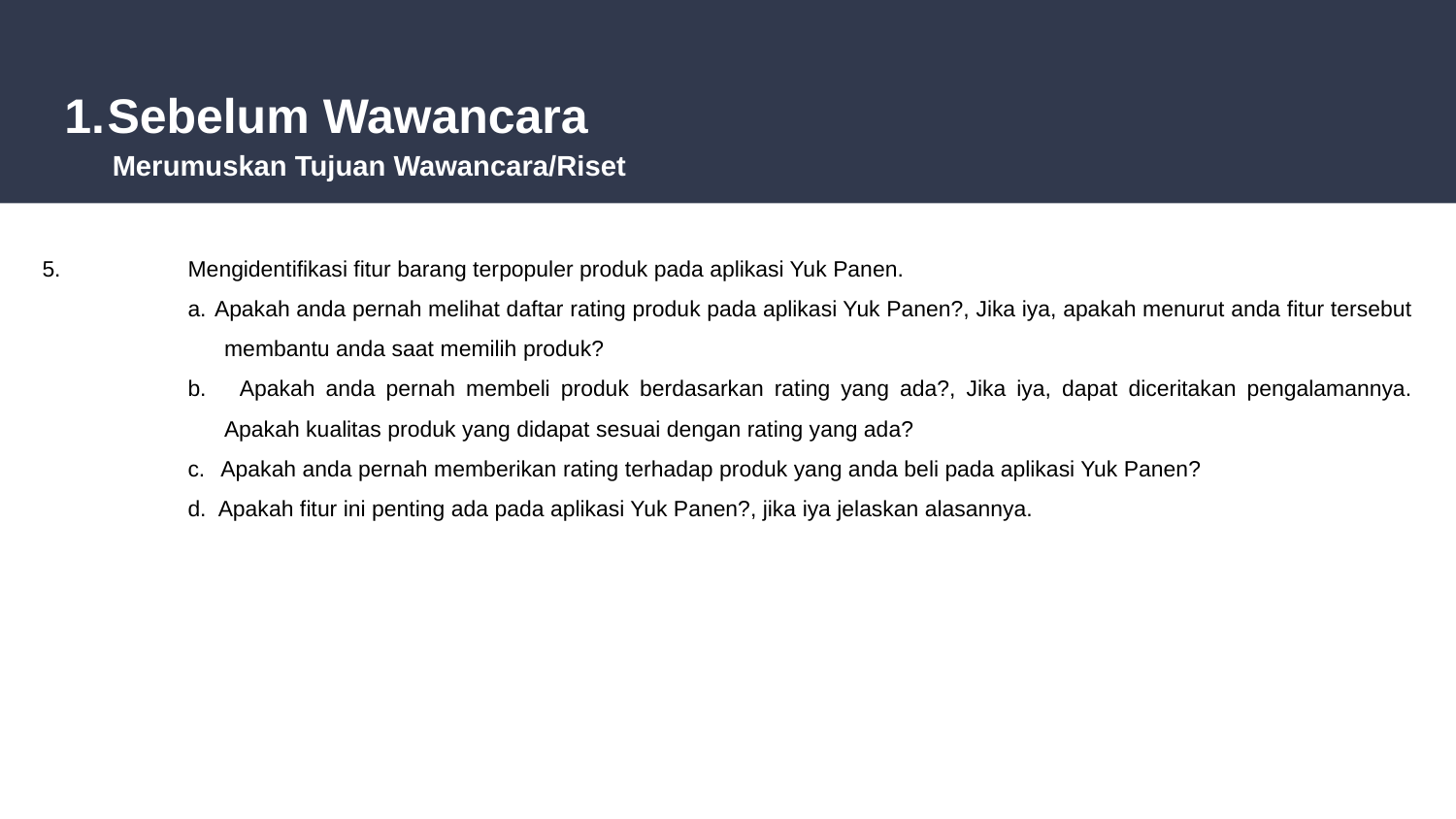

# Sebelum Wawancara
      Merumuskan Tujuan Wawancara/Riset
5.	Mengidentifikasi fitur barang terpopuler produk pada aplikasi Yuk Panen.
a.  Apakah anda pernah melihat daftar rating produk pada aplikasi Yuk Panen?, Jika iya, apakah menurut anda fitur tersebut membantu anda saat memilih produk?
b.    Apakah anda pernah membeli produk berdasarkan rating yang ada?, Jika iya, dapat diceritakan pengalamannya. Apakah kualitas produk yang didapat sesuai dengan rating yang ada?
c.    Apakah anda pernah memberikan rating terhadap produk yang anda beli pada aplikasi Yuk Panen?
d.   Apakah fitur ini penting ada pada aplikasi Yuk Panen?, jika iya jelaskan alasannya.